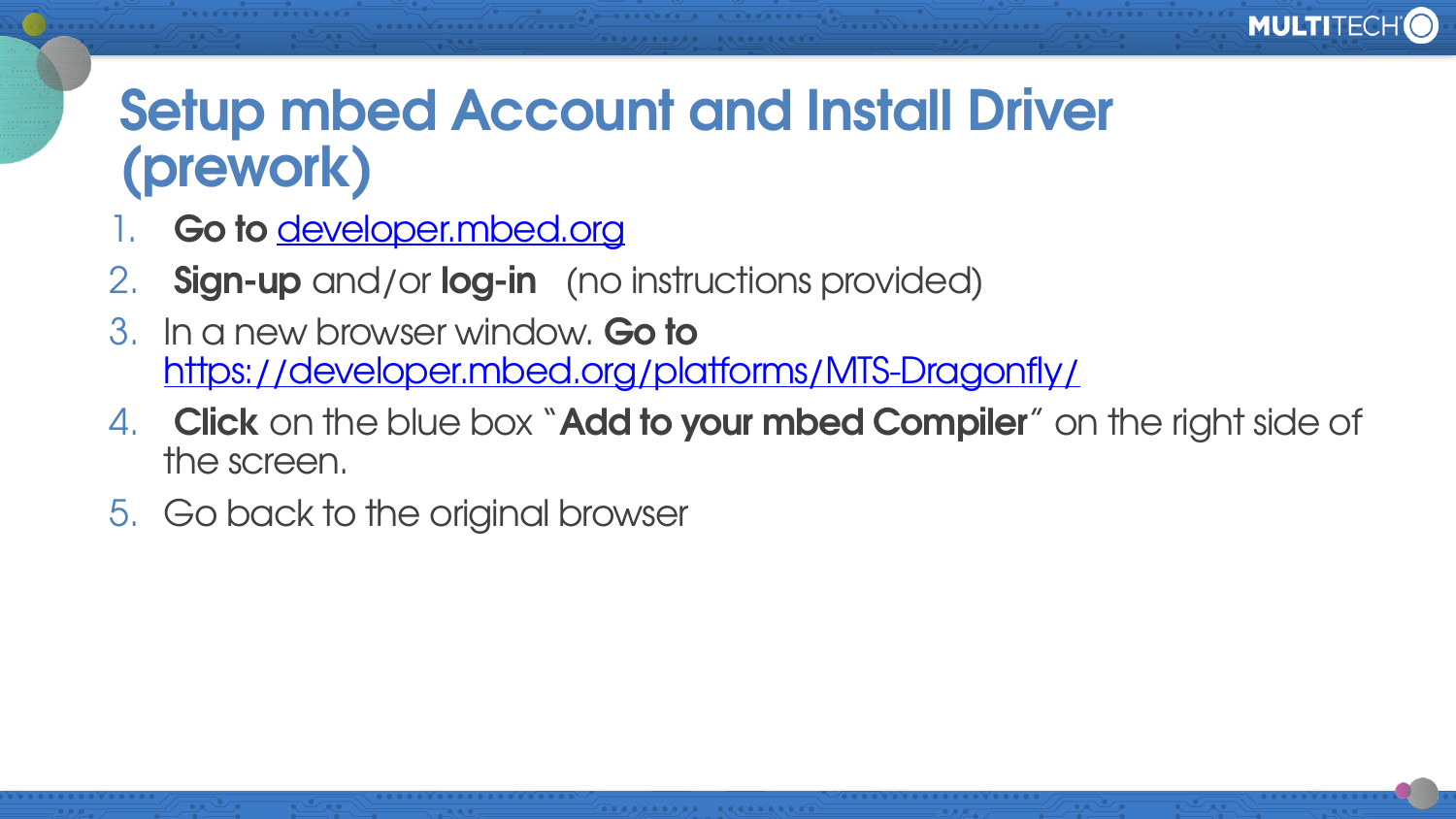

# Setup mbed Account and Install Driver (prework)
 Go to developer.mbed.org
 Sign-up and/or log-in   (no instructions provided)
In a new browser window. Go to  https://developer.mbed.org/platforms/MTS-Dragonfly/
 Click on the blue box “Add to your mbed Compiler” on the right side of the screen.
Go back to the original browser